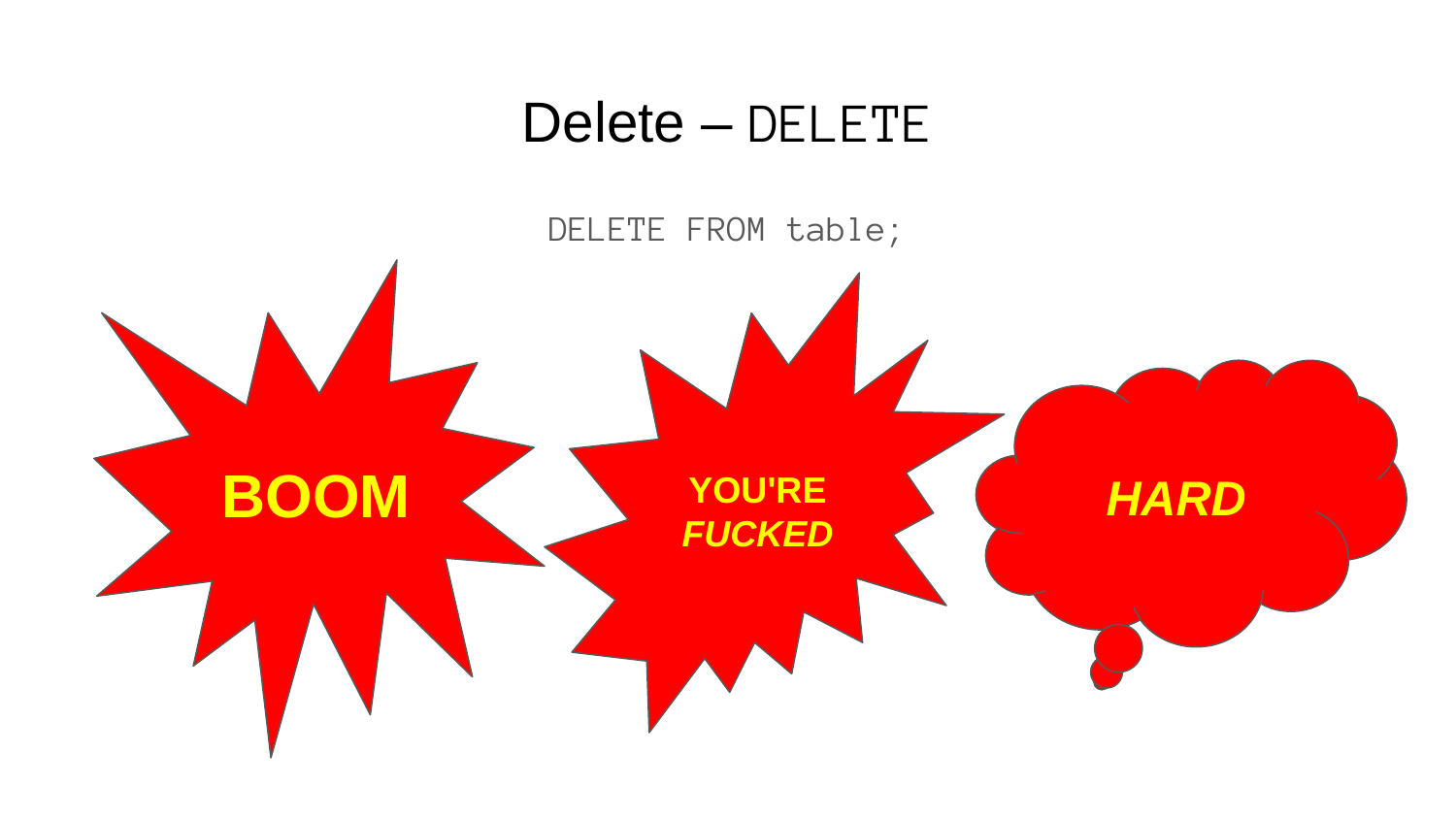

# Delete – DELETE
DELETE FROM table;
BOOM
YOU'RE
FUCKED
HARD